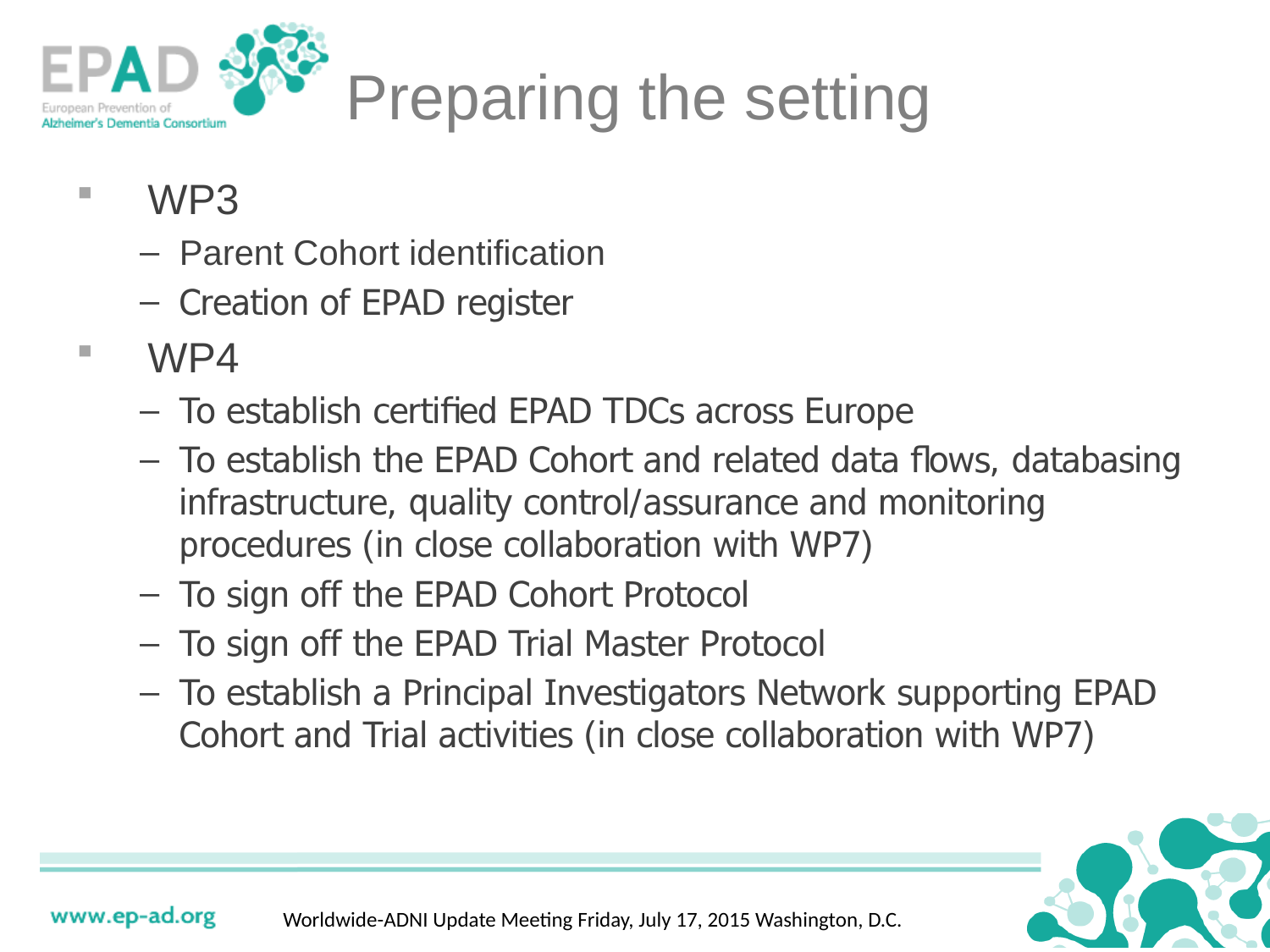

# Preparing the setting
WP3
Parent Cohort identification
Creation of EPAD register
WP4
To establish certified EPAD TDCs across Europe
To establish the EPAD Cohort and related data flows, databasing infrastructure, quality control/assurance and monitoring procedures (in close collaboration with WP7)
To sign off the EPAD Cohort Protocol
To sign off the EPAD Trial Master Protocol
To establish a Principal Investigators Network supporting EPAD Cohort and Trial activities (in close collaboration with WP7)

Worldwide-ADNI Update Meeting Friday, July 17, 2015 Washington, D.C.